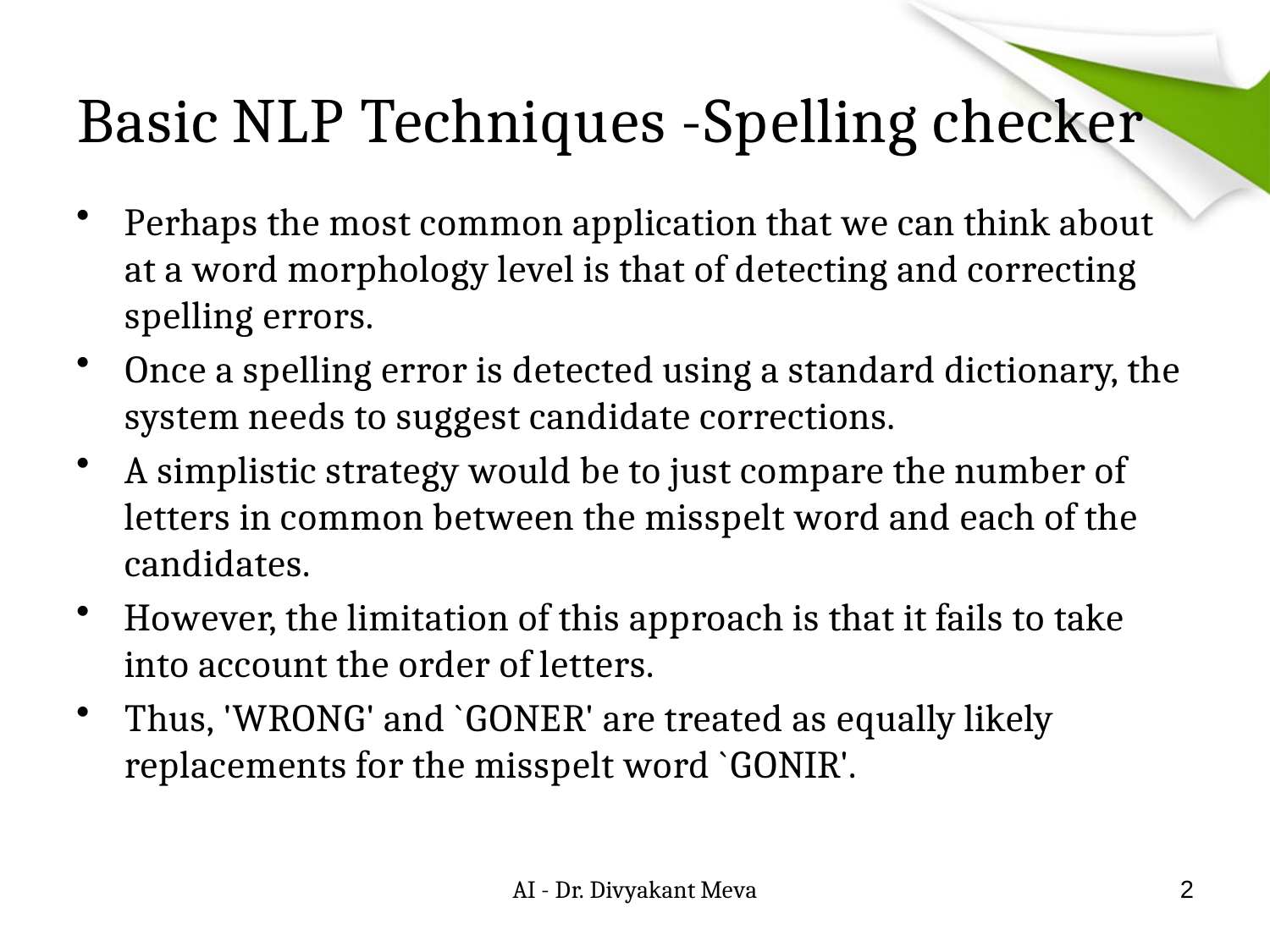

# Basic NLP Techniques -Spelling checker
Perhaps the most common application that we can think about at a word morphology level is that of detecting and correcting spelling errors.
Once a spelling error is detected using a standard dictionary, the system needs to suggest candidate corrections.
A simplistic strategy would be to just compare the number of letters in common between the misspelt word and each of the candidates.
However, the limitation of this approach is that it fails to take into account the order of letters.
Thus, 'WRONG' and `GONER' are treated as equally likely replacements for the misspelt word `GONIR'.

AI - Dr. Divyakant Meva
2